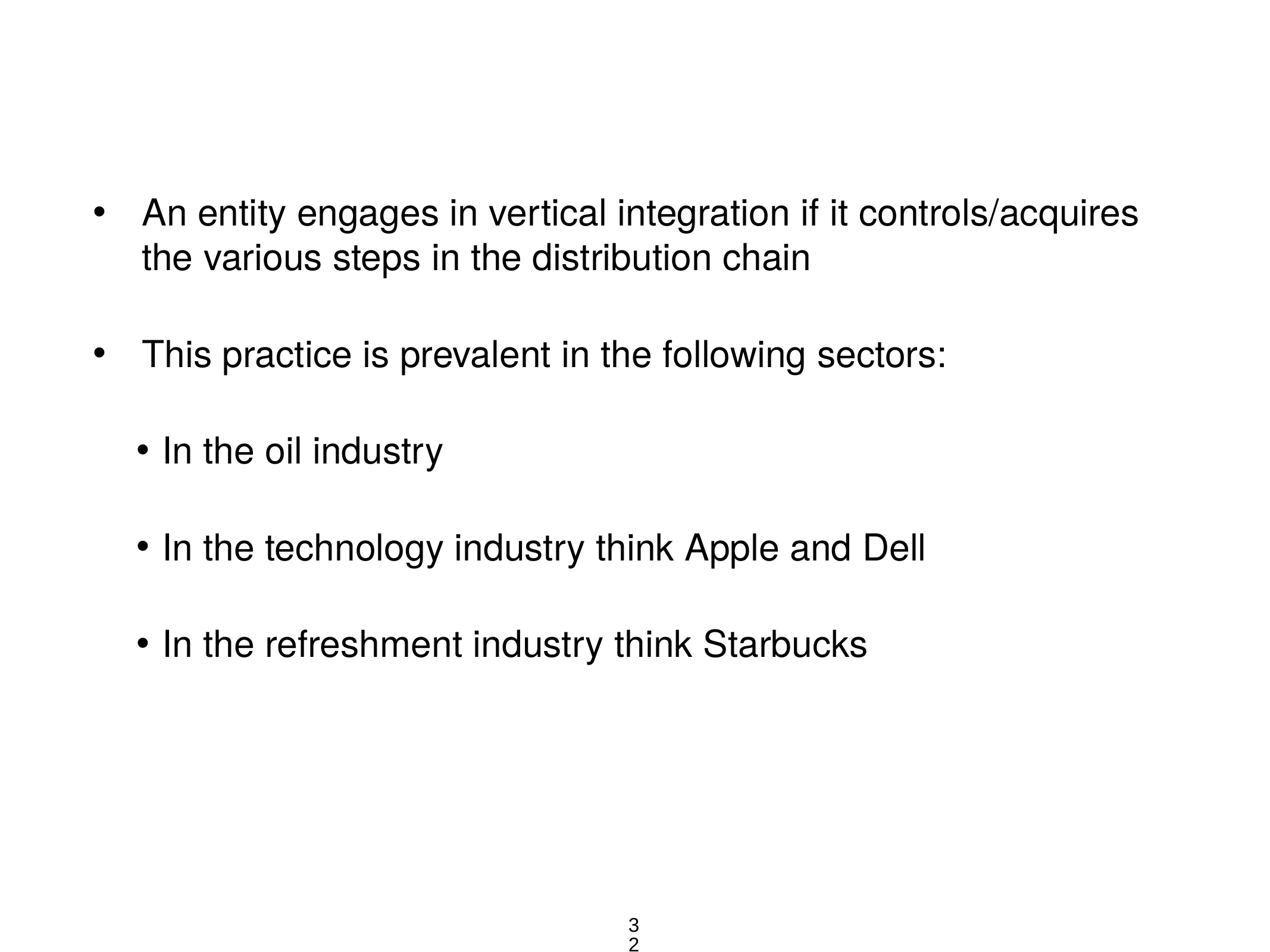

#
10
An entity engages in vertical integration if it controls/acquires the various steps in the distribution chain
This practice is prevalent in the following sectors:
In the oil industry
In the technology industry think Apple and Dell
In the refreshment industry think Starbucks
32
Copyright 2005 M Meiselles (michala.meiselles@gmail.com)